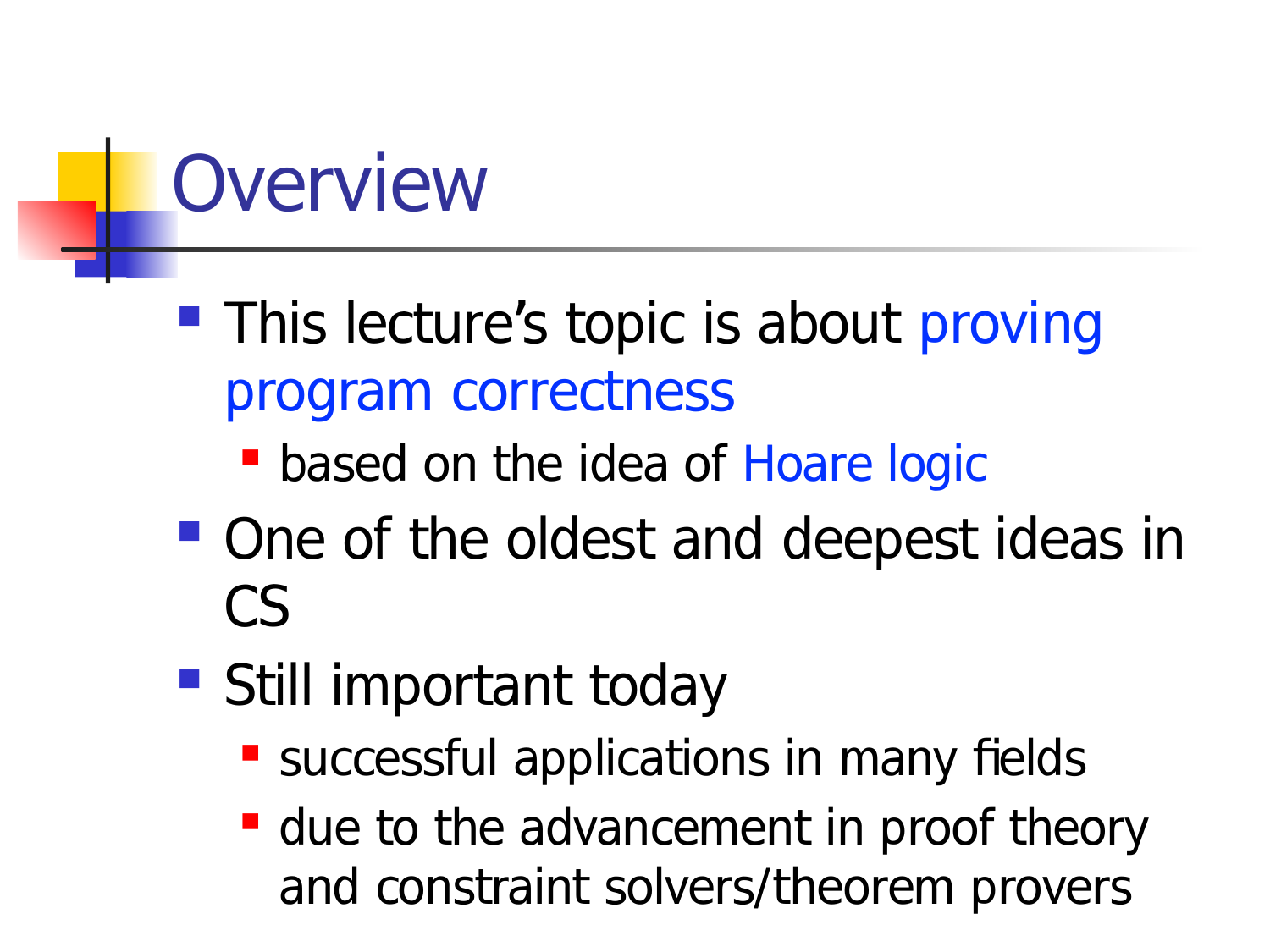

# Overview
This lecture’s topic is about proving program correctness
based on the idea of Hoare logic
One of the oldest and deepest ideas in CS
Still important today
successful applications in many fields
due to the advancement in proof theory and constraint solvers/theorem provers